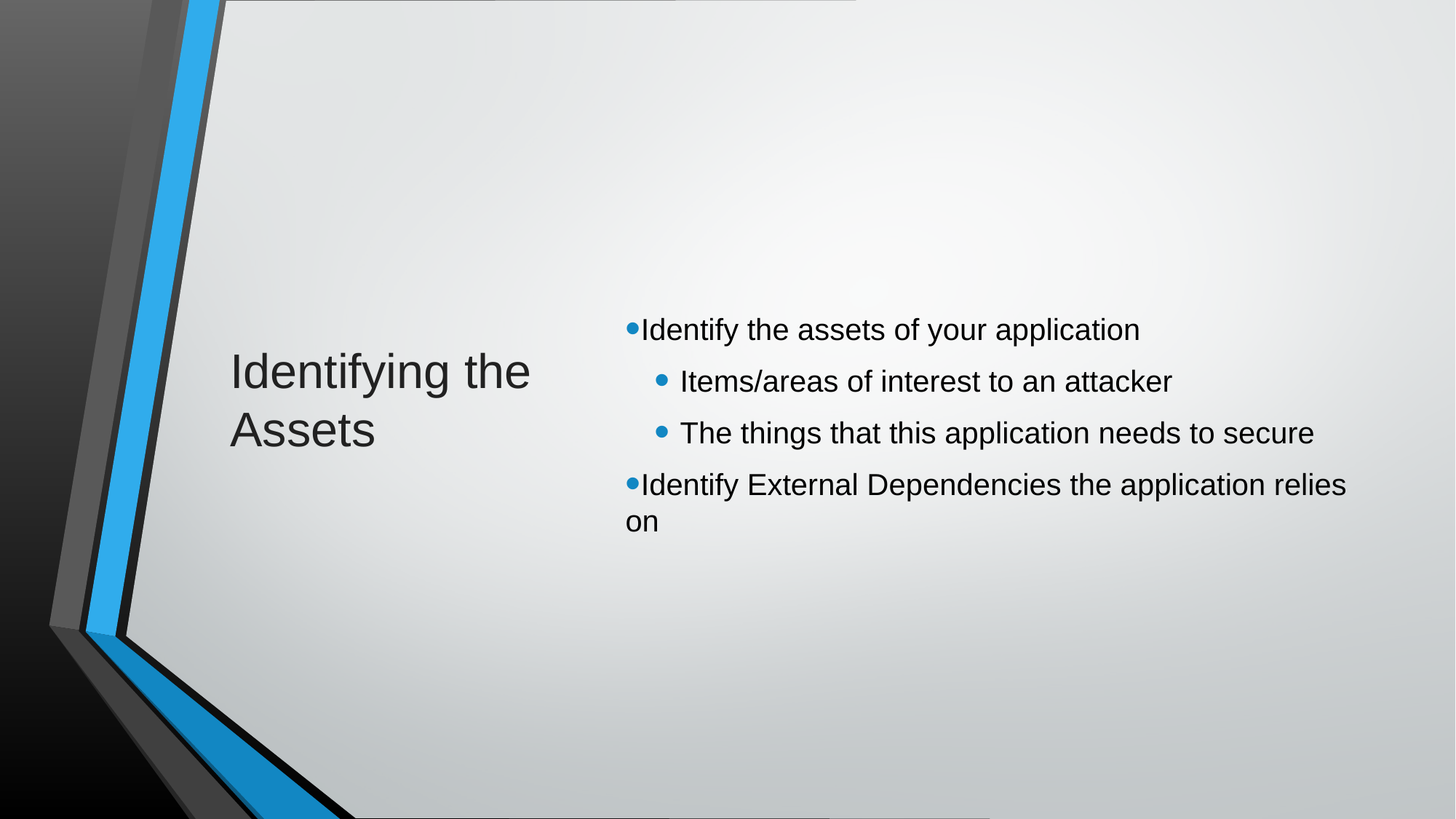

# Identifying the Assets

Identify the assets of your application
Items/areas of interest to an attacker
The things that this application needs to secure
Identify External Dependencies the application relies on